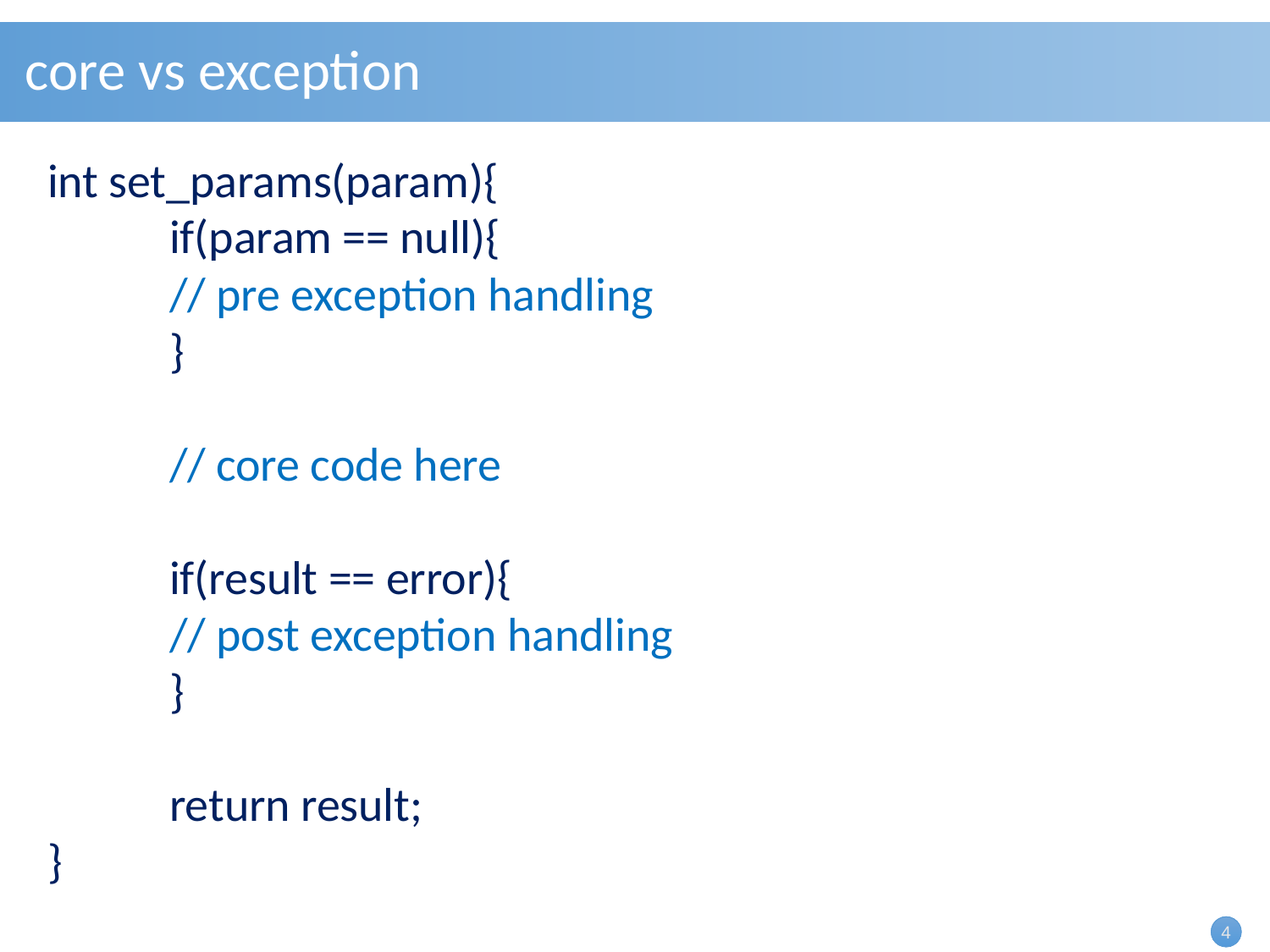

# core vs exception
int set_params(param){
	if(param == null){
		// pre exception handling
	}

	// core code here

	if(result == error){
		// post exception handling
	}

	return result;
}